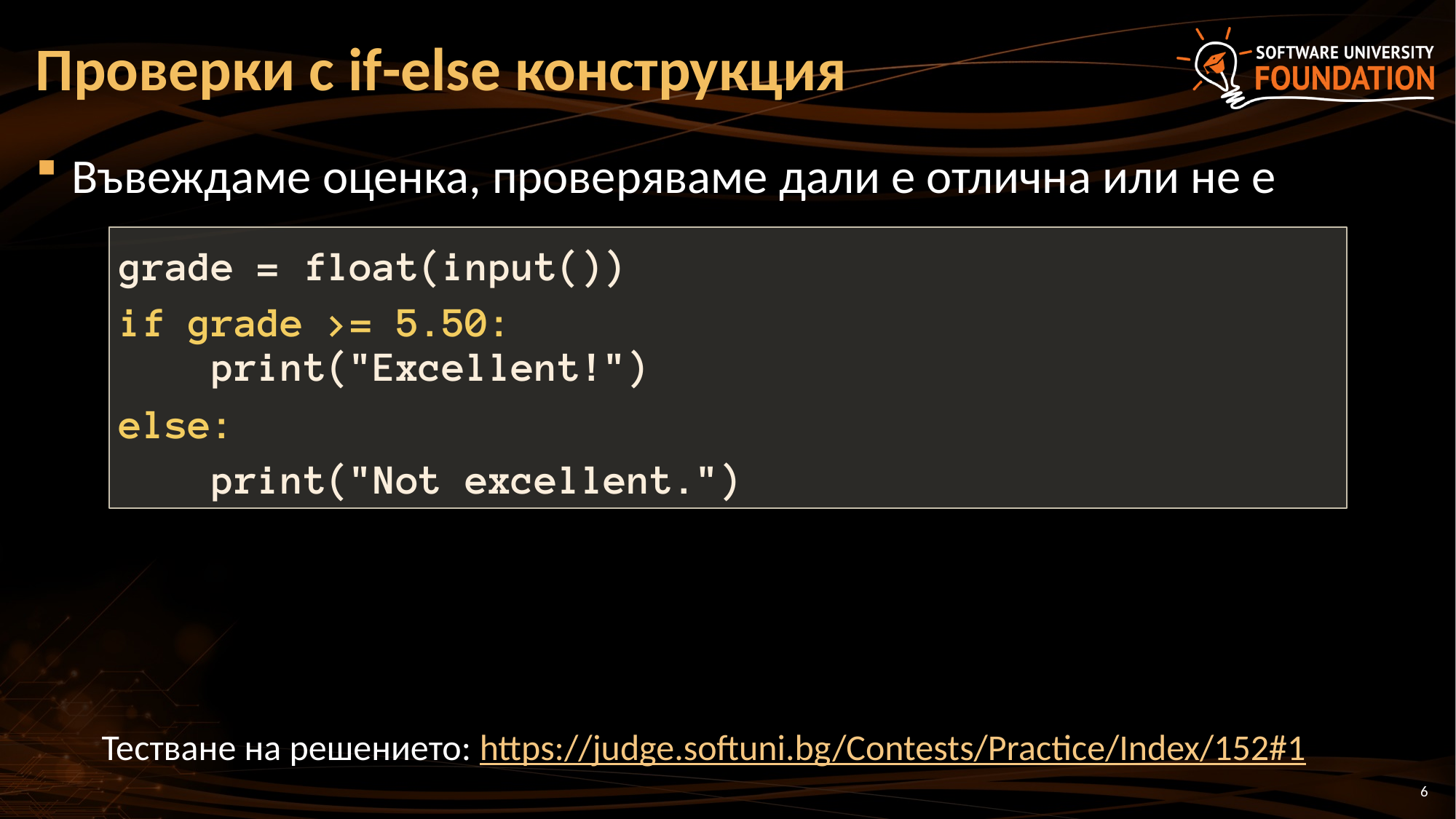

# Проверки с if-else конструкция
Въвеждаме оценка, проверяваме дали е отлична или не е

grade = float(input())
if grade >= 5.50:
    print("Excellent!")
else:
    print("Not excellent.")
Тестване на решението: https://judge.softuni.bg/Contests/Practice/Index/152#1
6